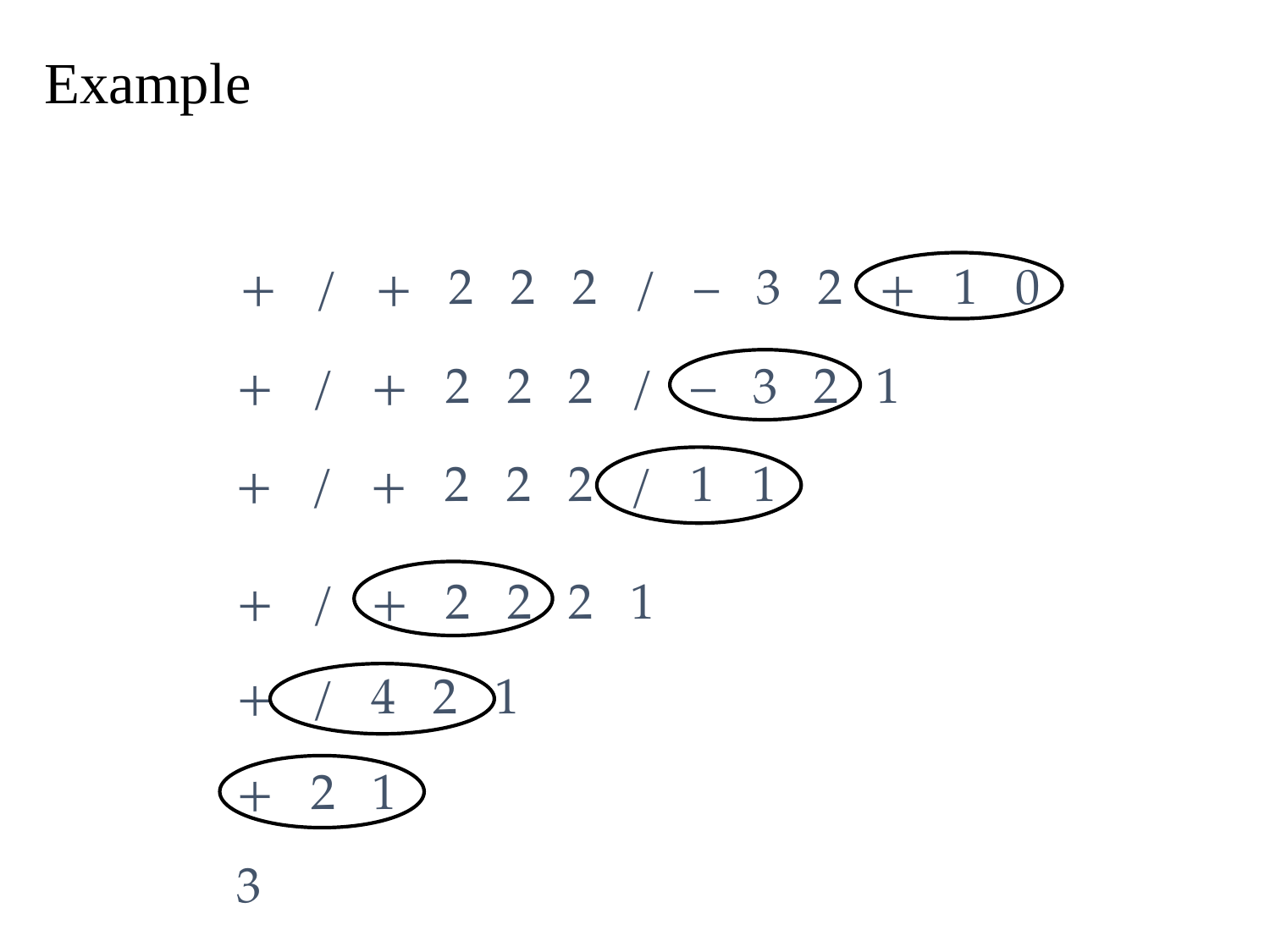

# Example

+   /   +   2   2   2   /   –   3   2   +   1   0
+   /   +   2   2   2   /   –   3   2   1

+   /   +   2   2   2   /   1   1

+   /   +   2   2   2   1
+   /   4   2   1

+   2   1

3